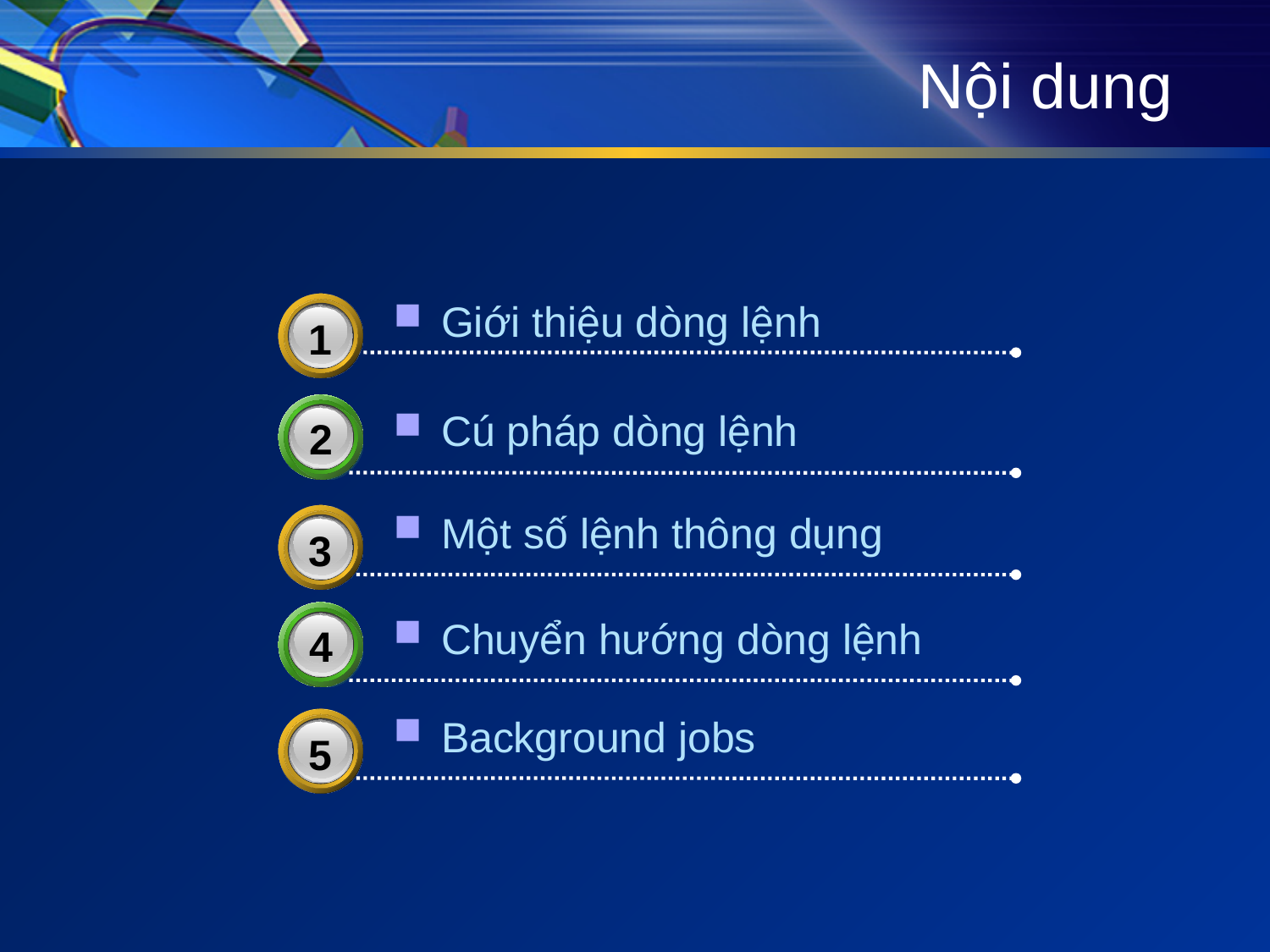

# Nội dung
Giới thiệu dòng lệnh

3

1

Cú pháp dòng lệnh
2

Một số lệnh thông dụng

3

3

Chuyển hướng dòng lệnh
4

Background jobs

3

5